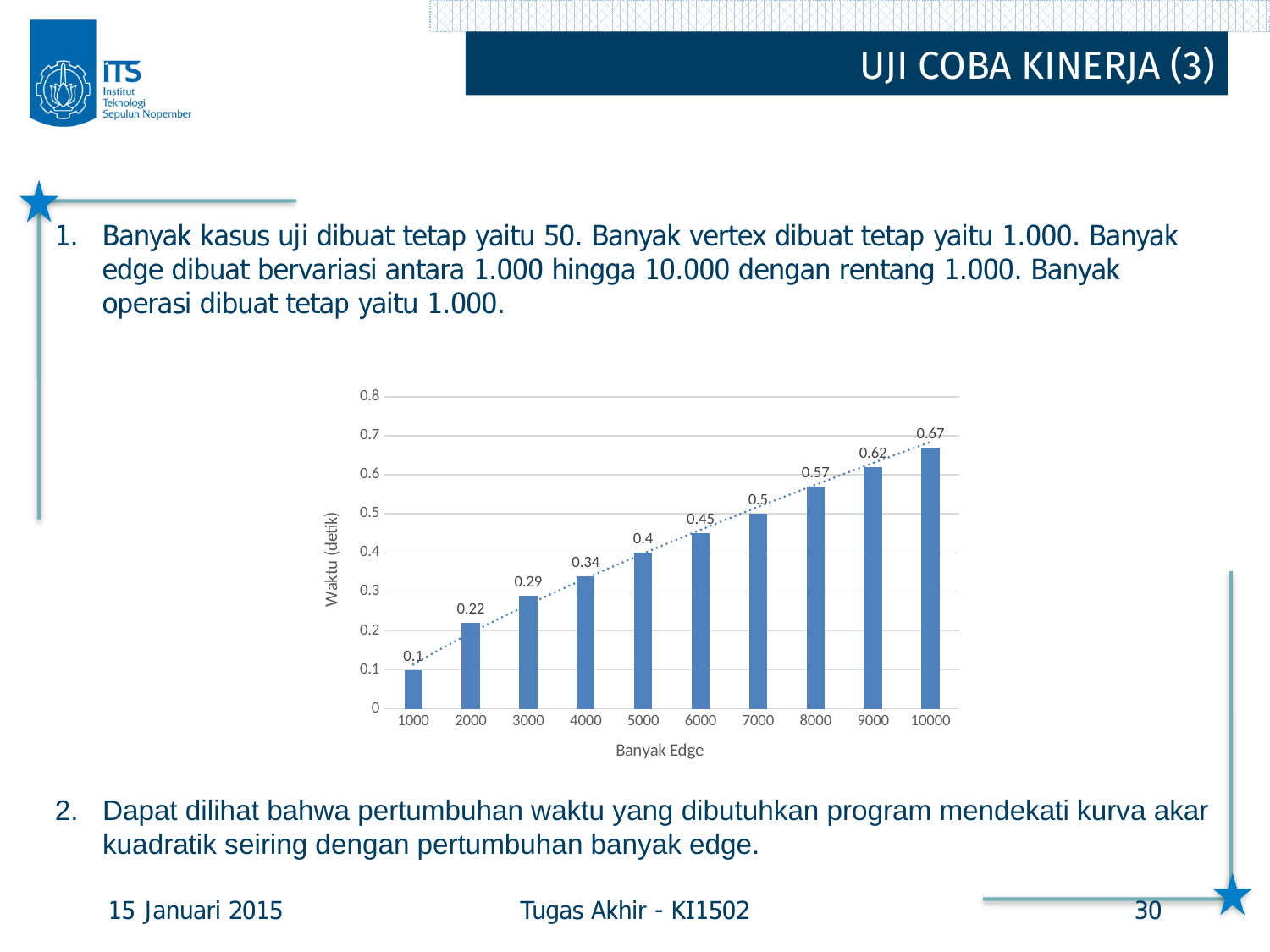

UJI COBA KINERJA (3)
Banyak kasus uji dibuat tetap yaitu 50. Banyak vertex dibuat tetap yaitu 1.000. Banyak edge dibuat bervariasi antara 1.000 hingga 10.000 dengan rentang 1.000. Banyak operasi dibuat tetap yaitu 1.000.

Dapat dilihat bahwa pertumbuhan waktu yang dibutuhkan program mendekati kurva akar kuadratik seiring dengan pertumbuhan banyak edge.

### Chart

| Category |  |
|---|---|
| 1000 | 0.1 |
| 2000 | 0.22 |
| 3000 | 0.29 |
| 4000 | 0.34 |
| 5000 | 0.4 |
| 6000 | 0.45 |
| 7000 | 0.5 |
| 8000 | 0.57 |
| 9000 | 0.62 |
| 10000 | 0.67 |
15 Januari 2015
Tugas Akhir - KI1502
30